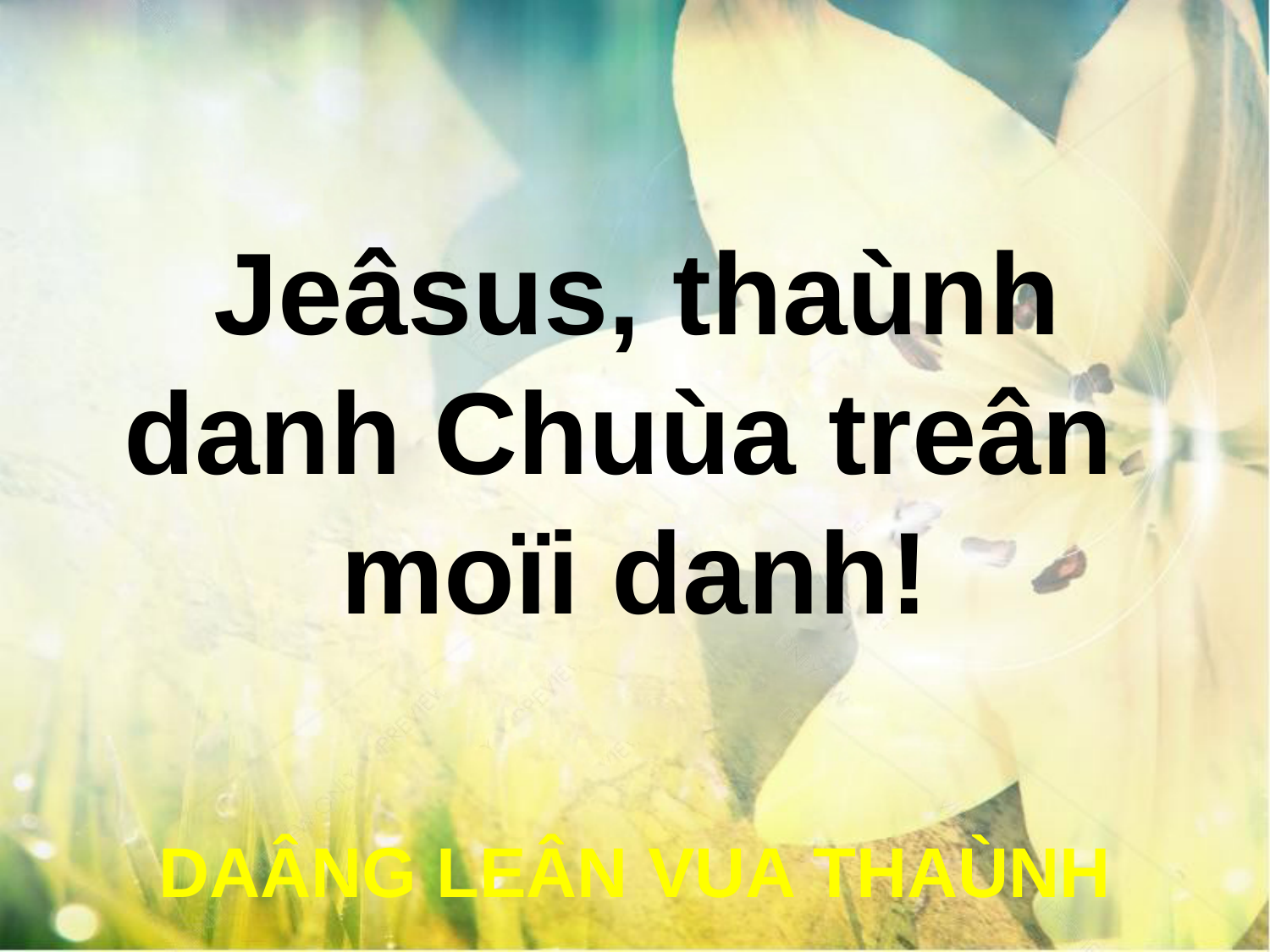

Jeâsus, thaùnh
danh Chuùa treân
moïi danh!
DAÂNG LEÂN VUA THAÙNH